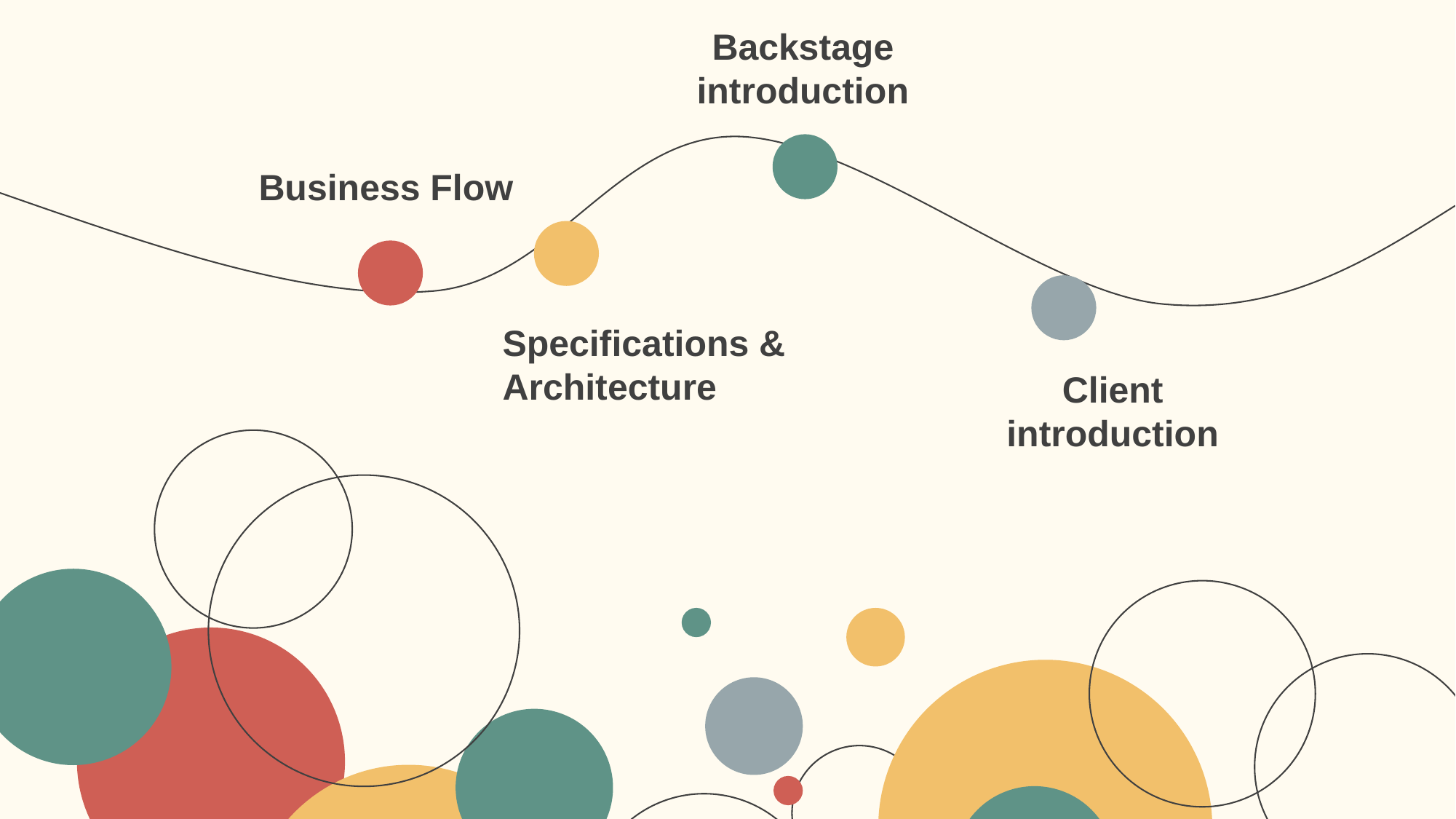

Backstage introduction

Business Flow

Specifications & Architecture
Client introduction